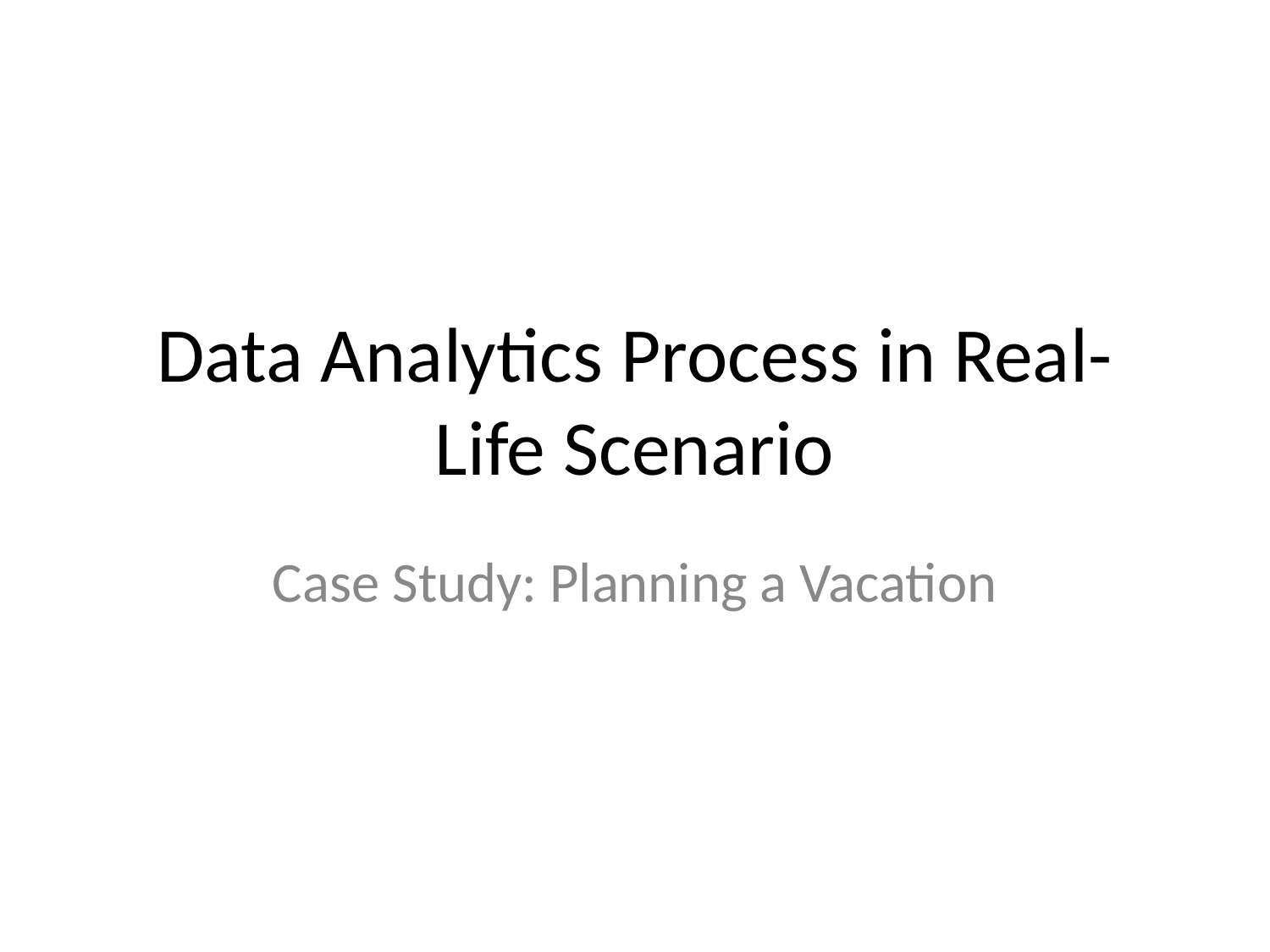

# Data Analytics Process in Real-Life Scenario
Case Study: Planning a Vacation